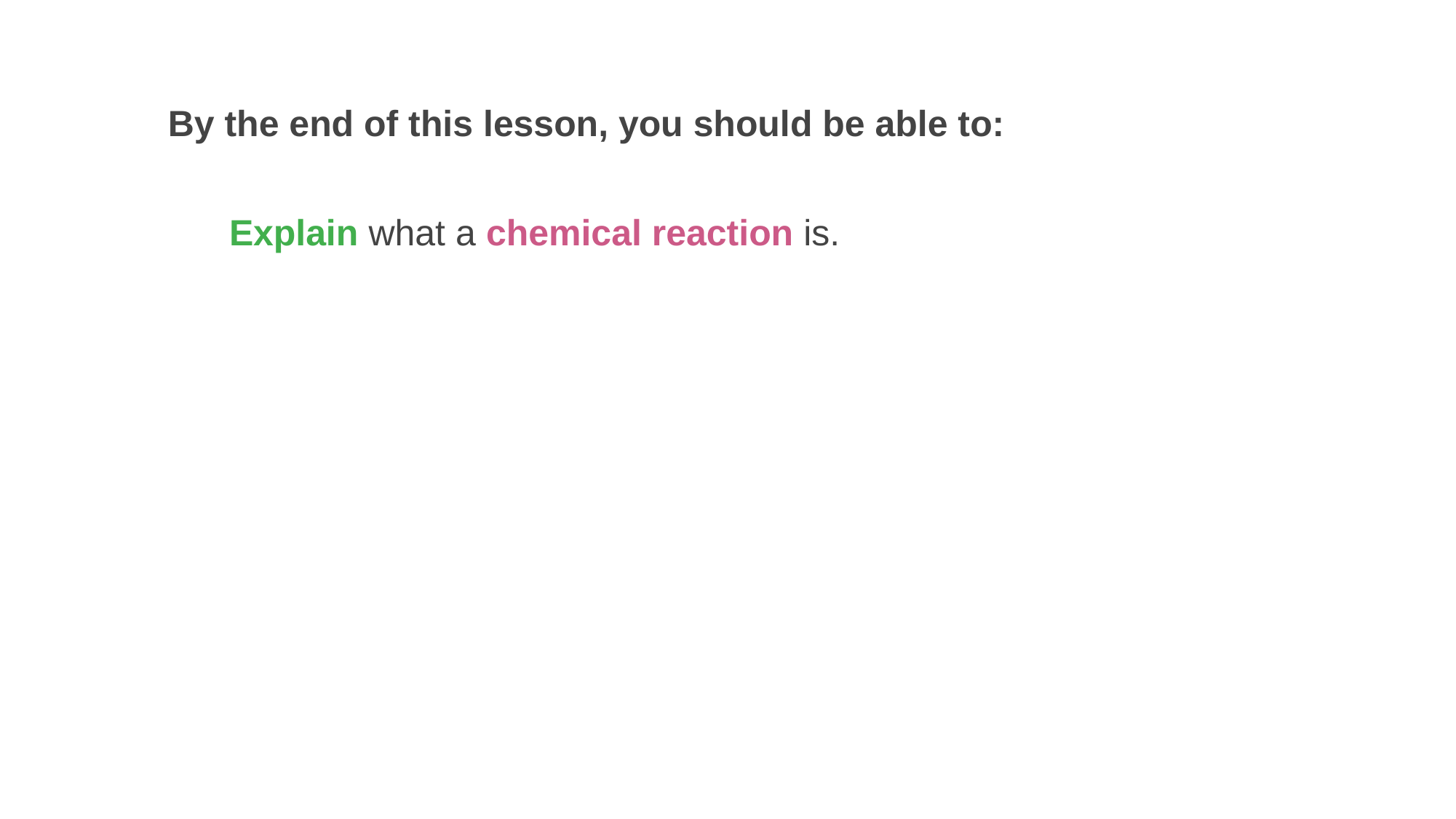

By the end of this lesson, you should be able to:
Explain what a chemical reaction is.